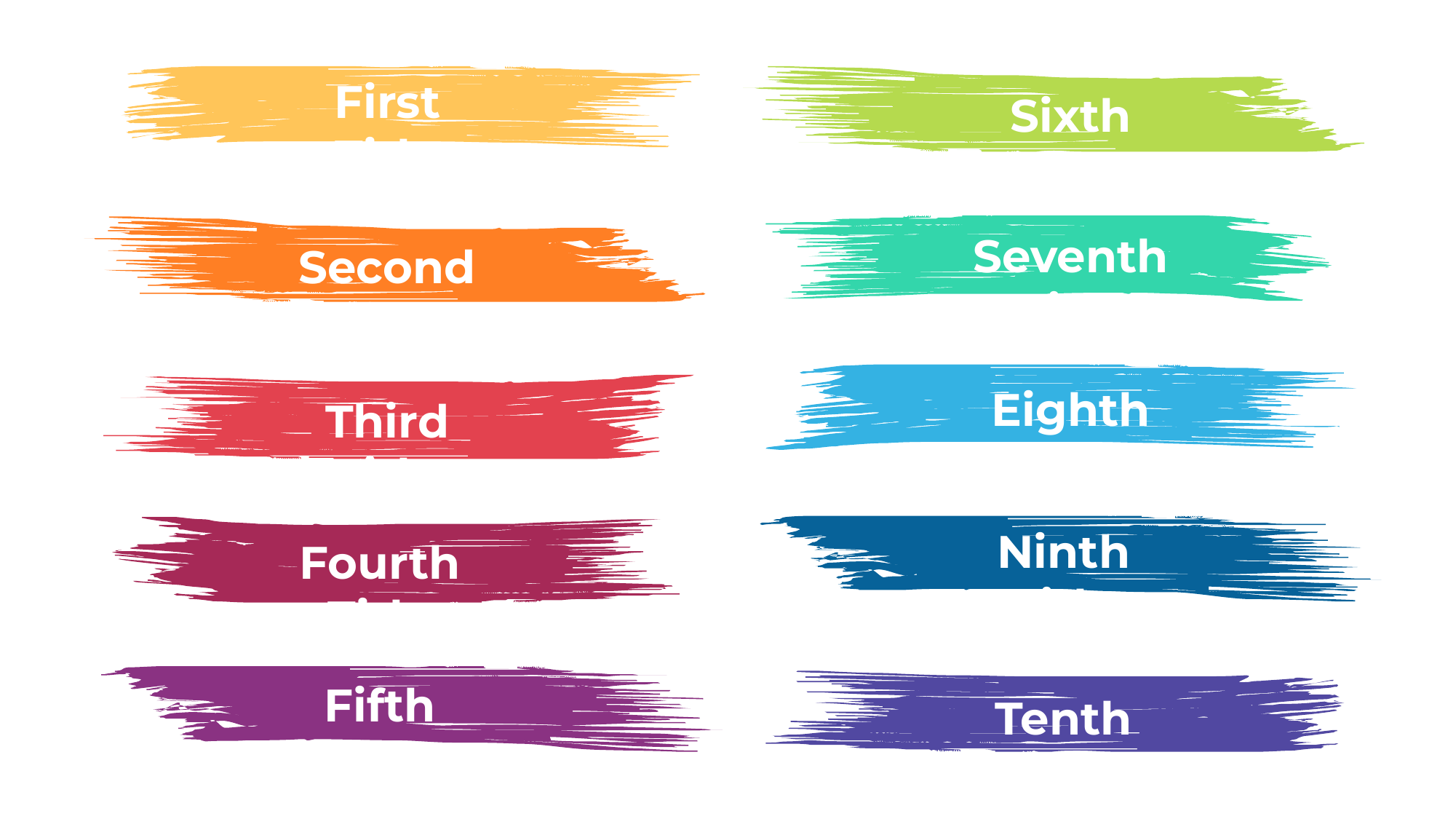

First Title

Sixth Title

Seventh Title

Second Title

Eighth Title

Third Title

Ninth Title

Fourth Title

Fifth Title

Tenth Title